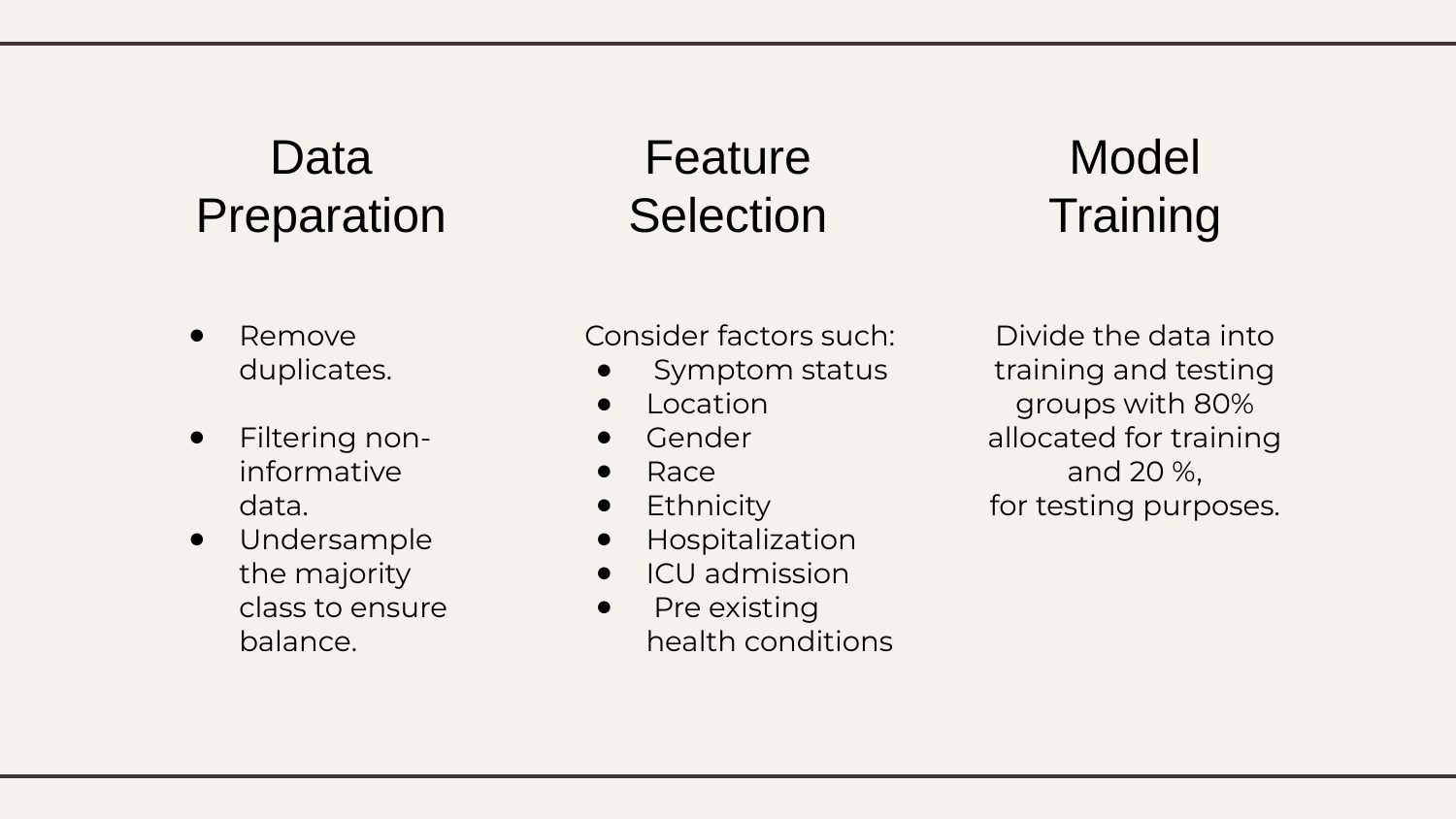

Data Preparation
Feature Selection
Model Training
Consider factors such:
 Symptom status
Location
Gender
Race
Ethnicity
Hospitalization
ICU admission
 Pre existing health conditions

Remove duplicates.

Filtering non-informative data.
Undersample the majority class to ensure balance.
Divide the data into training and testing groups with 80% allocated for training and 20 %,
for testing purposes.